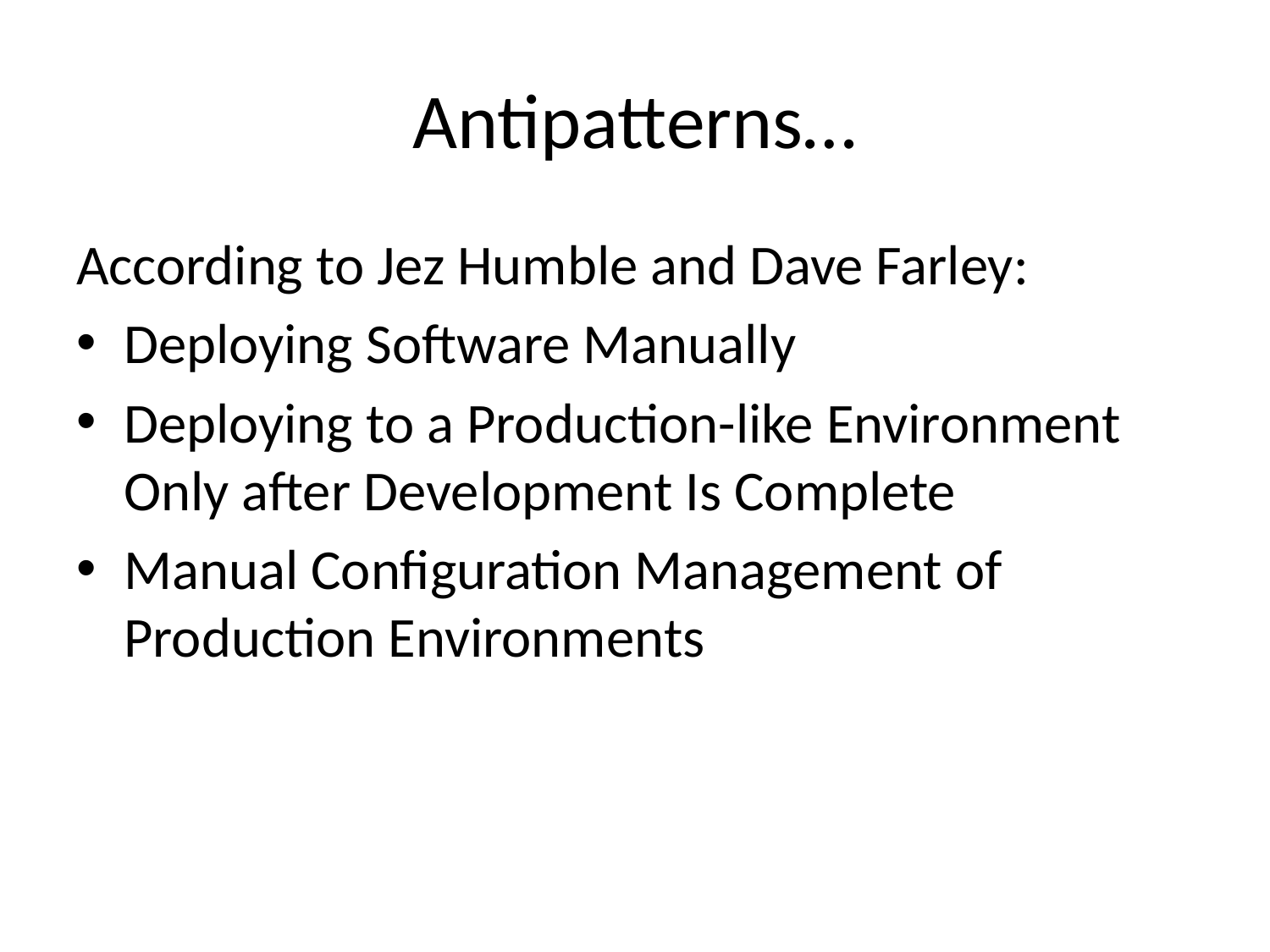

# Antipatterns…
According to Jez Humble and Dave Farley:
Deploying Software Manually
Deploying to a Production-like Environment Only after Development Is Complete
Manual Configuration Management of Production Environments